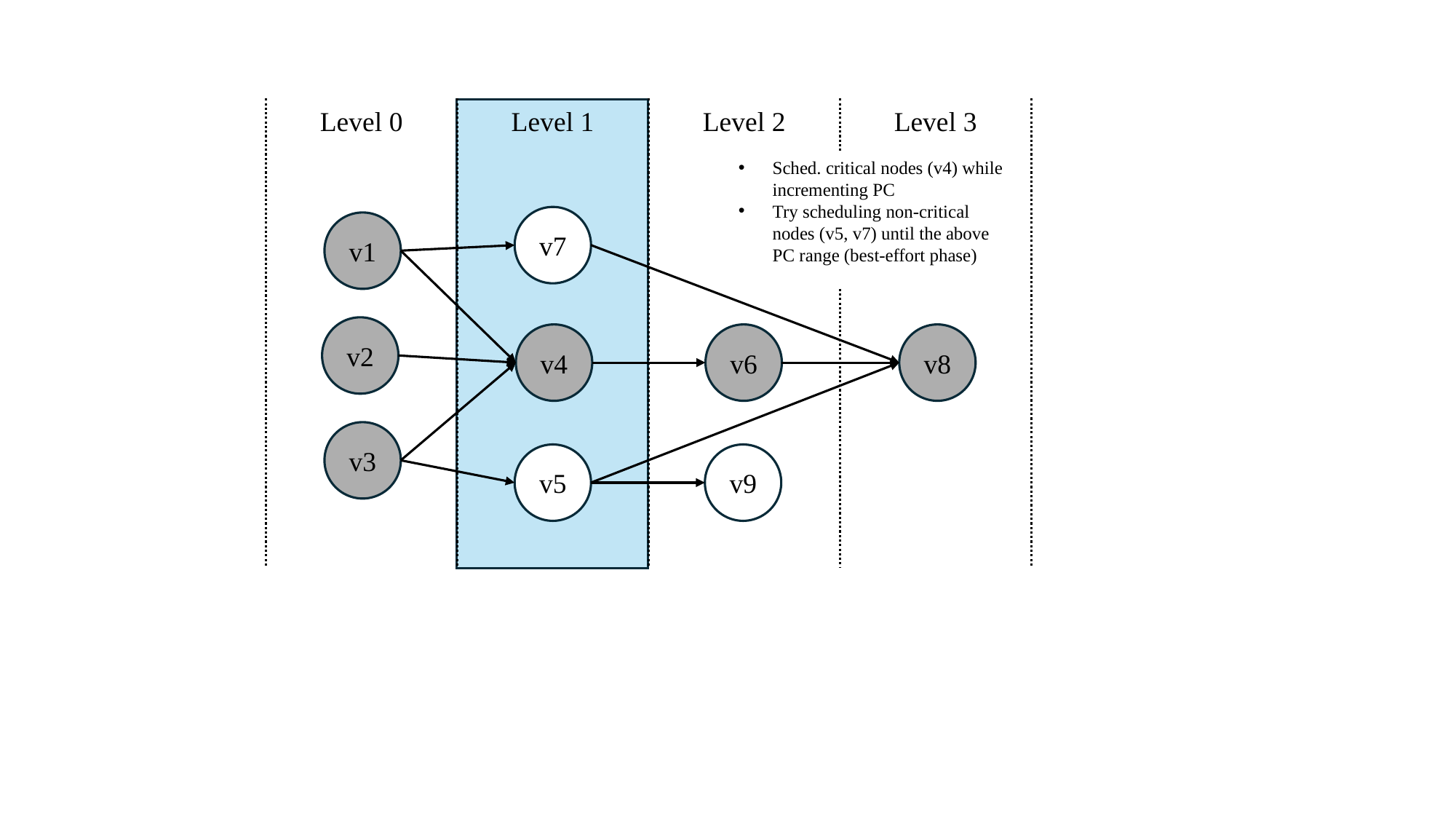

Level 0
Level 1
Level 2
Level 3

Sched. critical nodes (v4) while incrementing PC
Try scheduling non-critical nodes (v5, v7) until the above PC range (best-effort phase)
v7
v1
v2
v8
v4
v6
v3
v5
v9